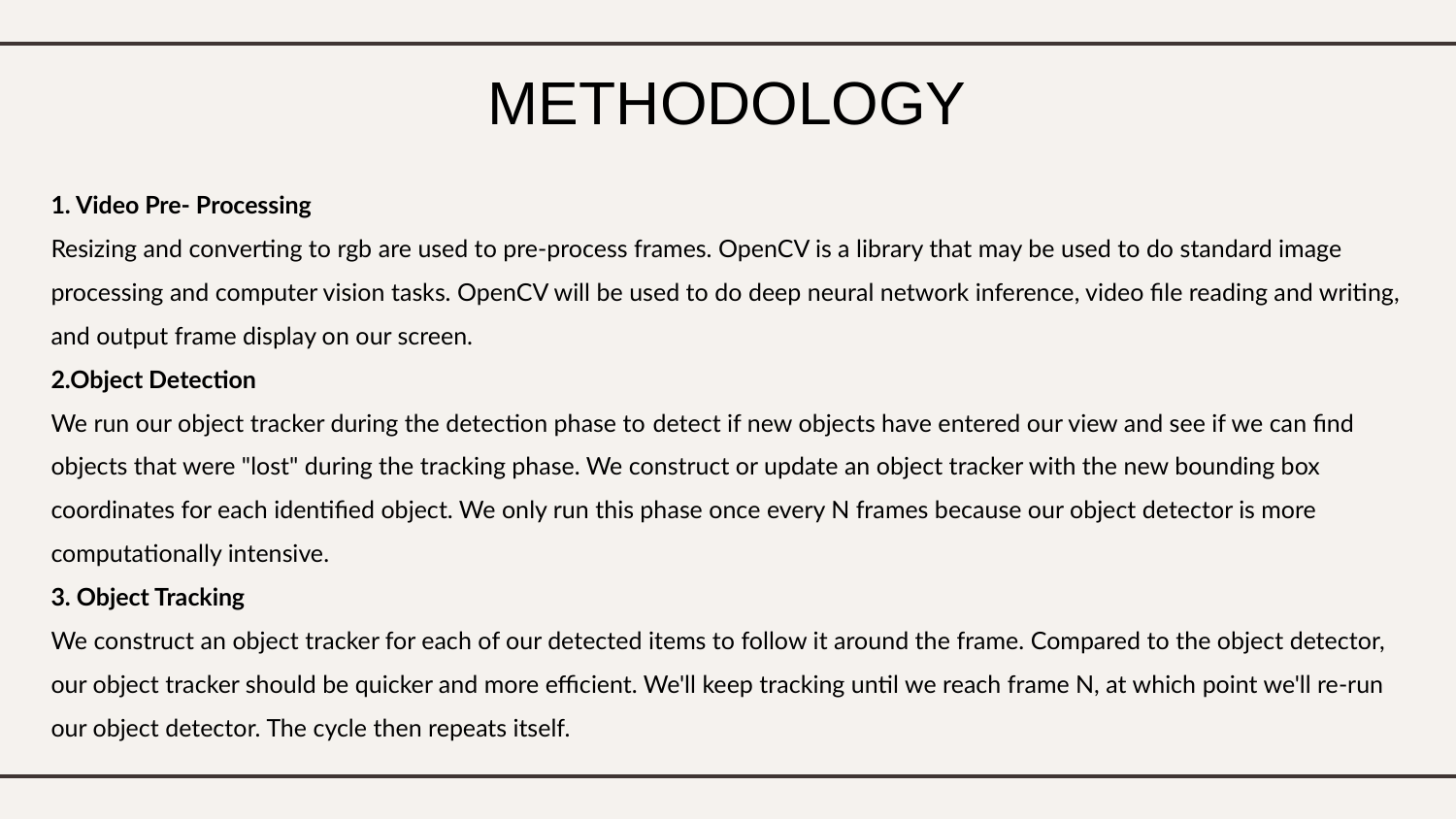

# METHODOLOGY
1. Video Pre- Processing
Resizing and converting to rgb are used to pre-process frames. OpenCV is a library that may be used to do standard image processing and computer vision tasks. OpenCV will be used to do deep neural network inference, video file reading and writing, and output frame display on our screen.
2.Object Detection
We run our object tracker during the detection phase to detect if new objects have entered our view and see if we can find objects that were "lost" during the tracking phase. We construct or update an object tracker with the new bounding box coordinates for each identified object. We only run this phase once every N frames because our object detector is more computationally intensive.
3. Object Tracking
We construct an object tracker for each of our detected items to follow it around the frame. Compared to the object detector, our object tracker should be quicker and more efficient. We'll keep tracking until we reach frame N, at which point we'll re-run our object detector. The cycle then repeats itself.